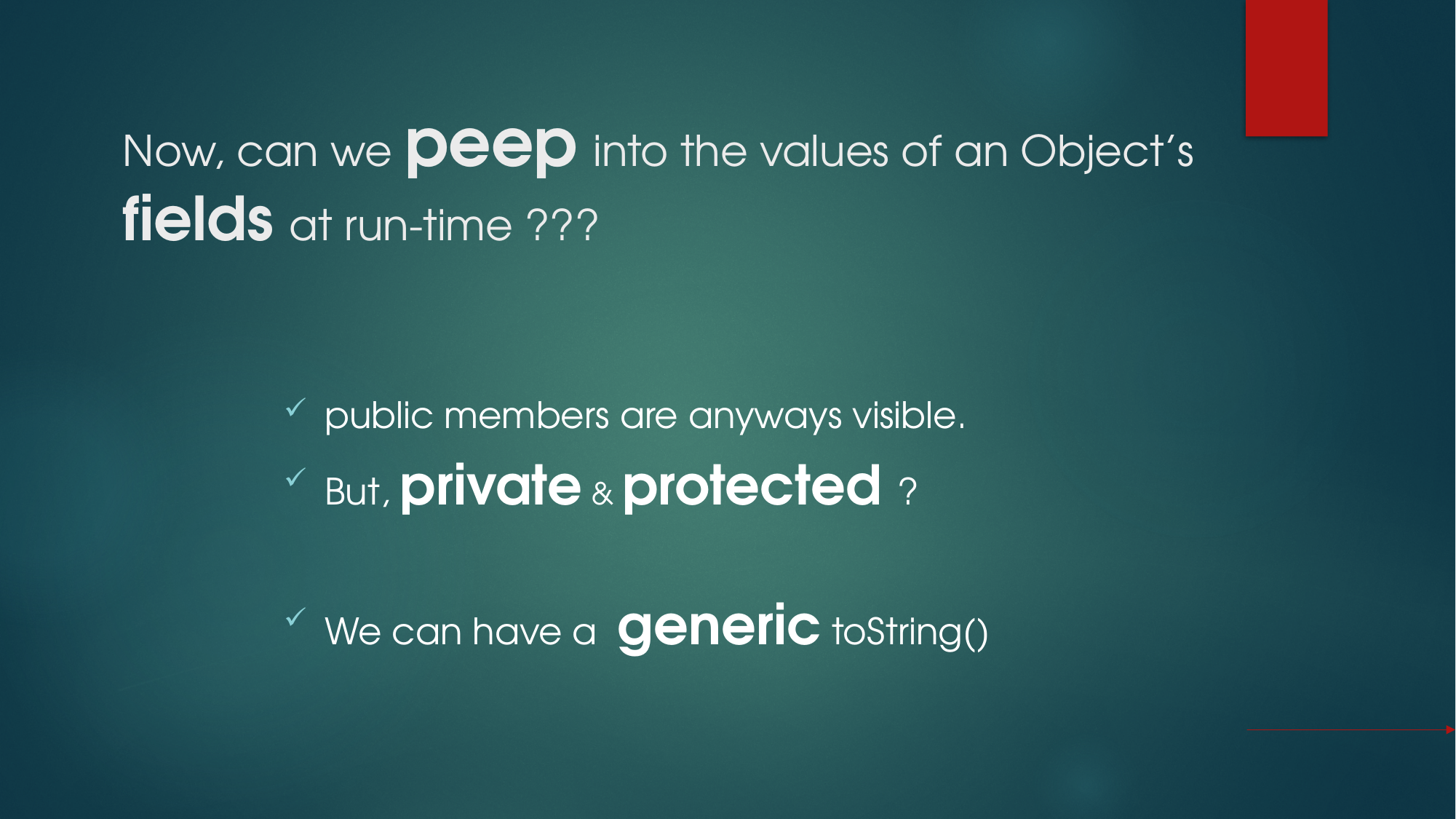

# Now, can we peep into the values of an Object’s fields at run-time ???
public members are anyways visible.
But, private & protected ?

We can have a  generic toString()